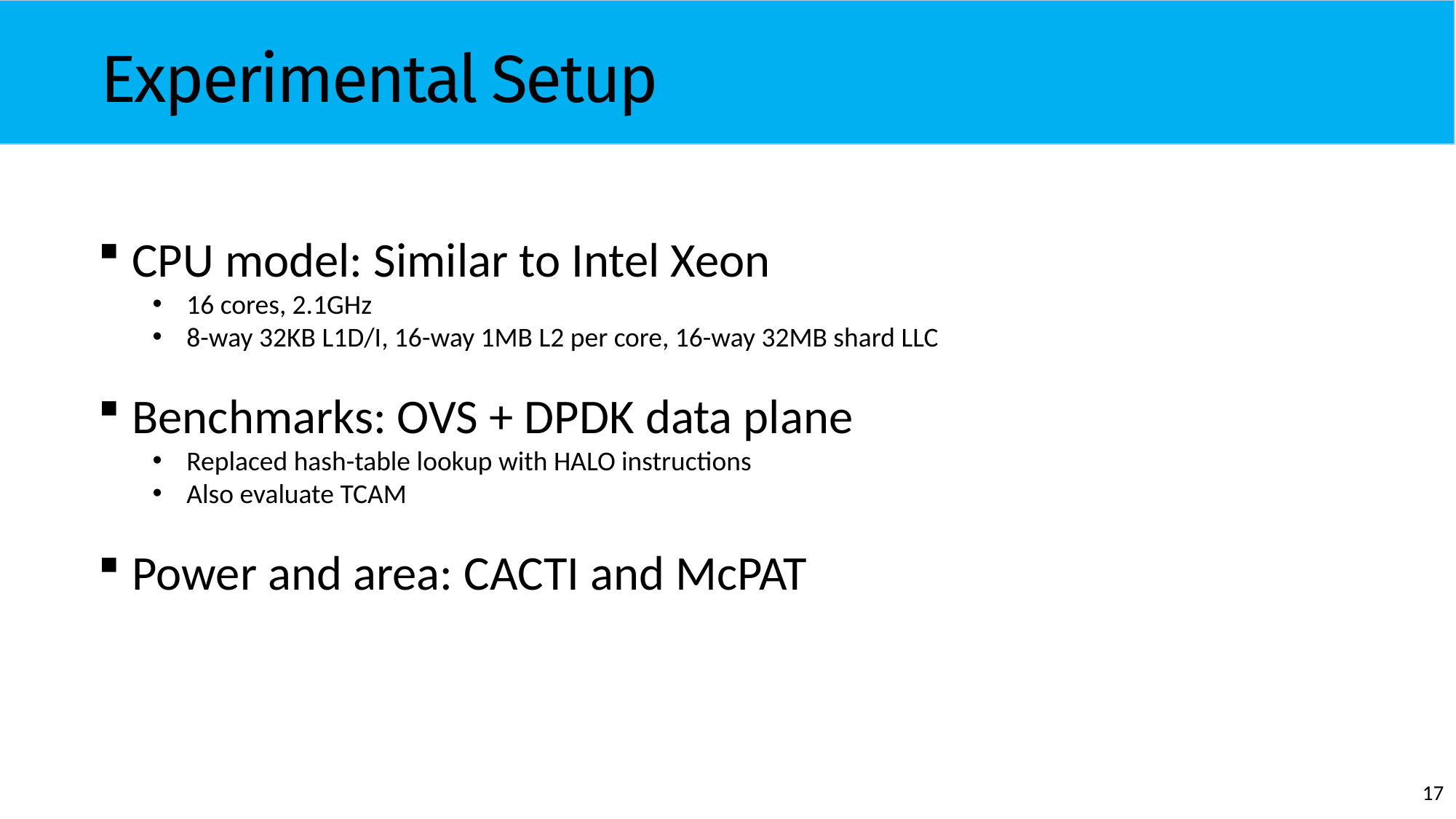

Experimental Setup
CPU model: Similar to Intel Xeon
16 cores, 2.1GHz
8-way 32KB L1D/I, 16-way 1MB L2 per core, 16-way 32MB shard LLC

Benchmarks: OVS + DPDK data plane
Replaced hash-table lookup with HALO instructions
Also evaluate TCAM

Power and area: CACTI and McPAT

17